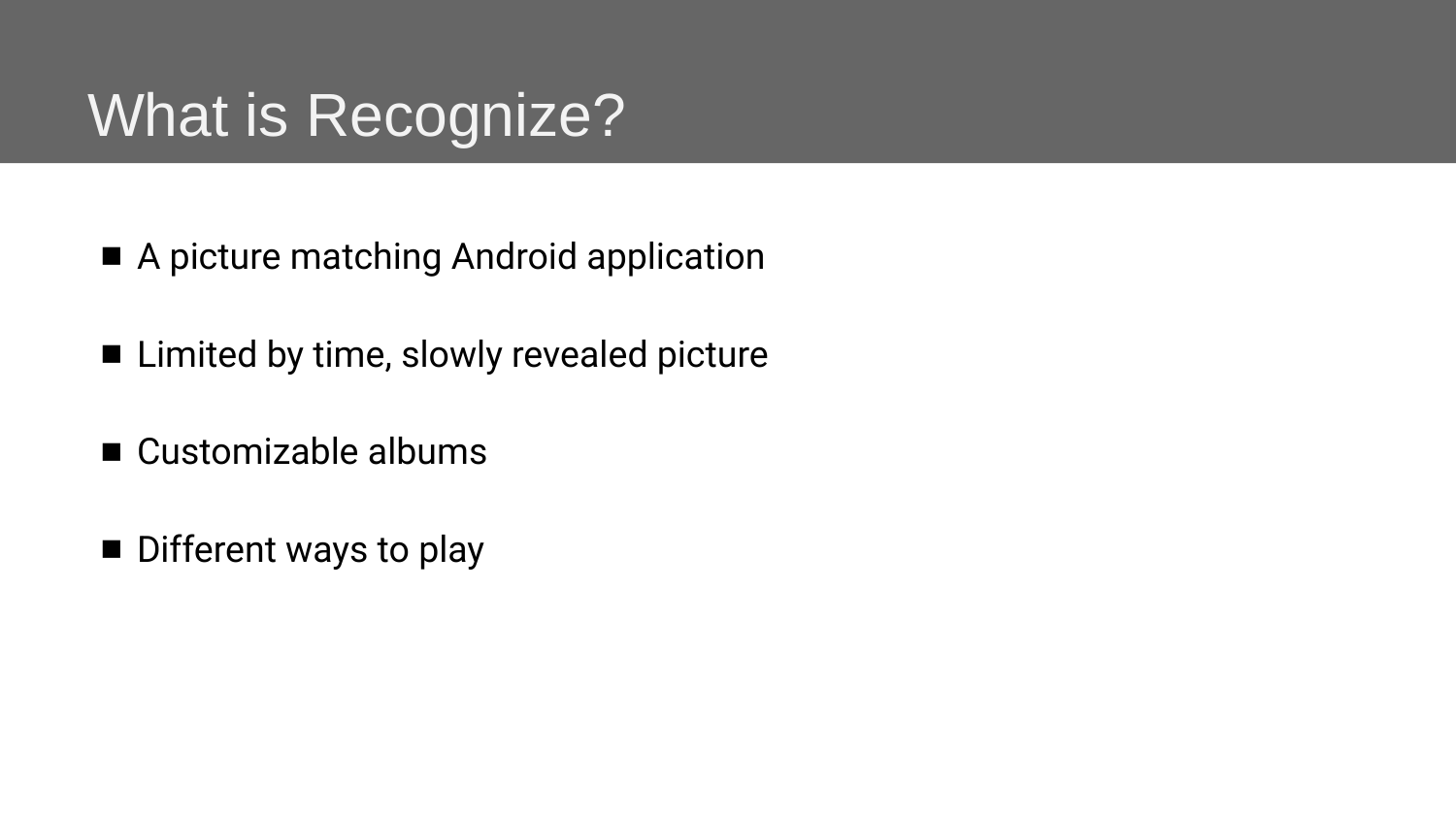

# What is Recognize?
A picture matching Android application
Limited by time, slowly revealed picture
Customizable albums
Different ways to play